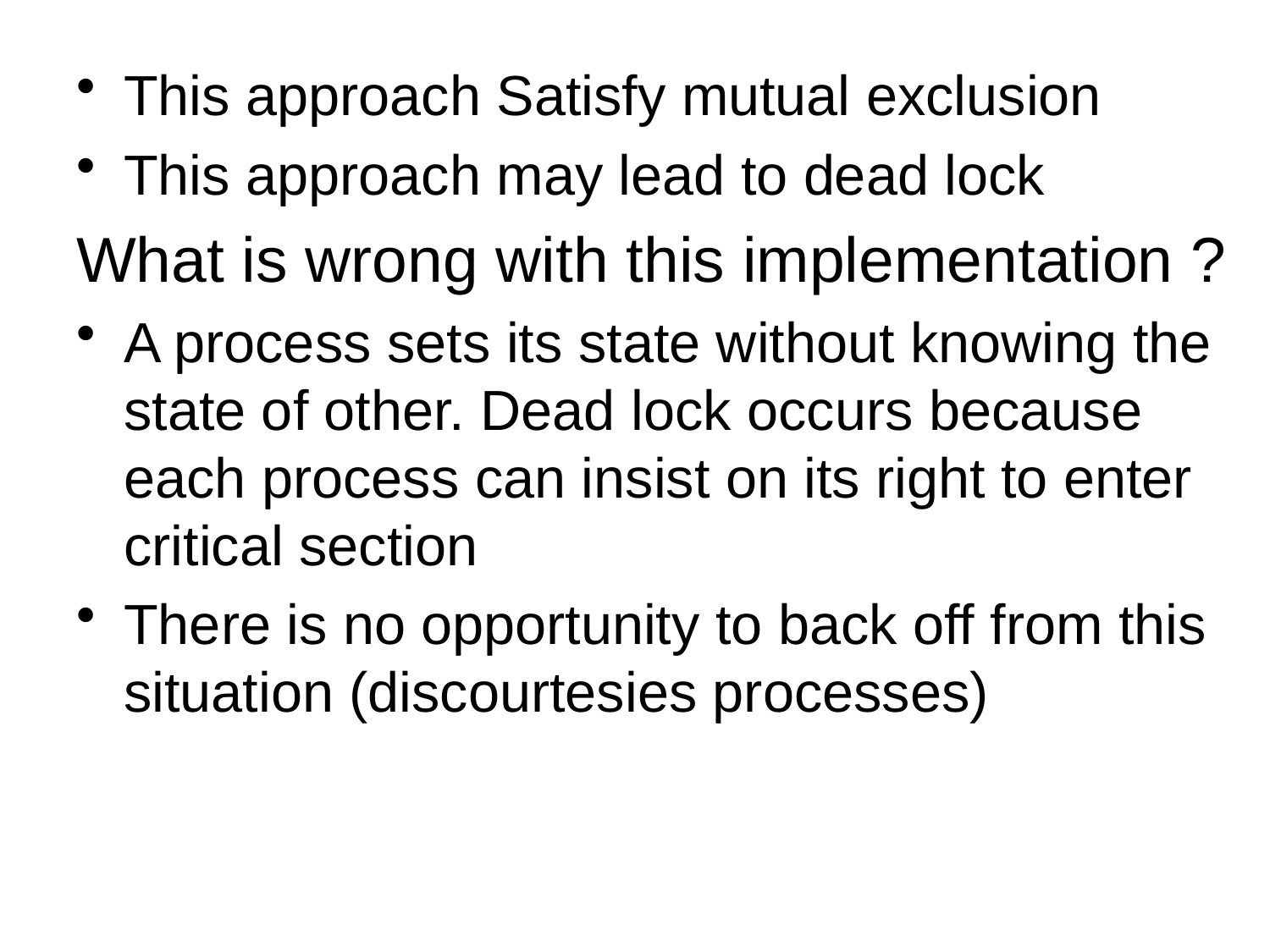

This approach Satisfy mutual exclusion
This approach may lead to dead lock
What is wrong with this implementation ?
A process sets its state without knowing the state of other. Dead lock occurs because each process can insist on its right to enter critical section
There is no opportunity to back off from this situation (discourtesies processes)